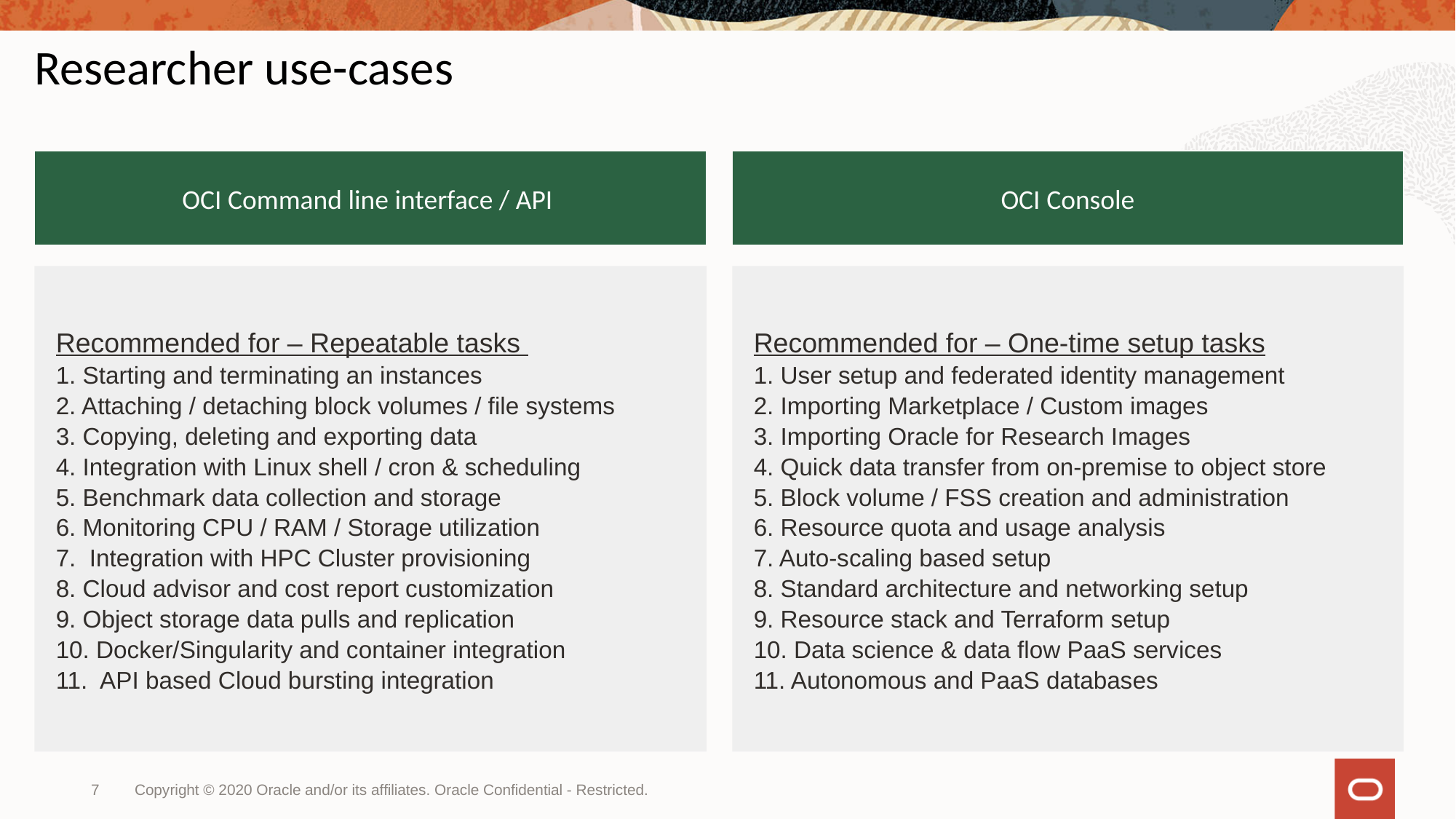

Researcher use-cases
OCI Console
OCI Command line interface / API
Recommended for – One-time setup tasks
1. User setup and federated identity management
2. Importing Marketplace / Custom images
3. Importing Oracle for Research Images
4. Quick data transfer from on-premise to object store
5. Block volume / FSS creation and administration
6. Resource quota and usage analysis
7. Auto-scaling based setup
8. Standard architecture and networking setup
9. Resource stack and Terraform setup
10. Data science & data flow PaaS services
11. Autonomous and PaaS databases
Recommended for – Repeatable tasks
1. Starting and terminating an instances
2. Attaching / detaching block volumes / file systems
3. Copying, deleting and exporting data
4. Integration with Linux shell / cron & scheduling
5. Benchmark data collection and storage
6. Monitoring CPU / RAM / Storage utilization
7.  Integration with HPC Cluster provisioning
8. Cloud advisor and cost report customization
9. Object storage data pulls and replication
10. Docker/Singularity and container integration
11.  API based Cloud bursting integration
7
Copyright © 2020 Oracle and/or its affiliates. Oracle Confidential - Restricted.